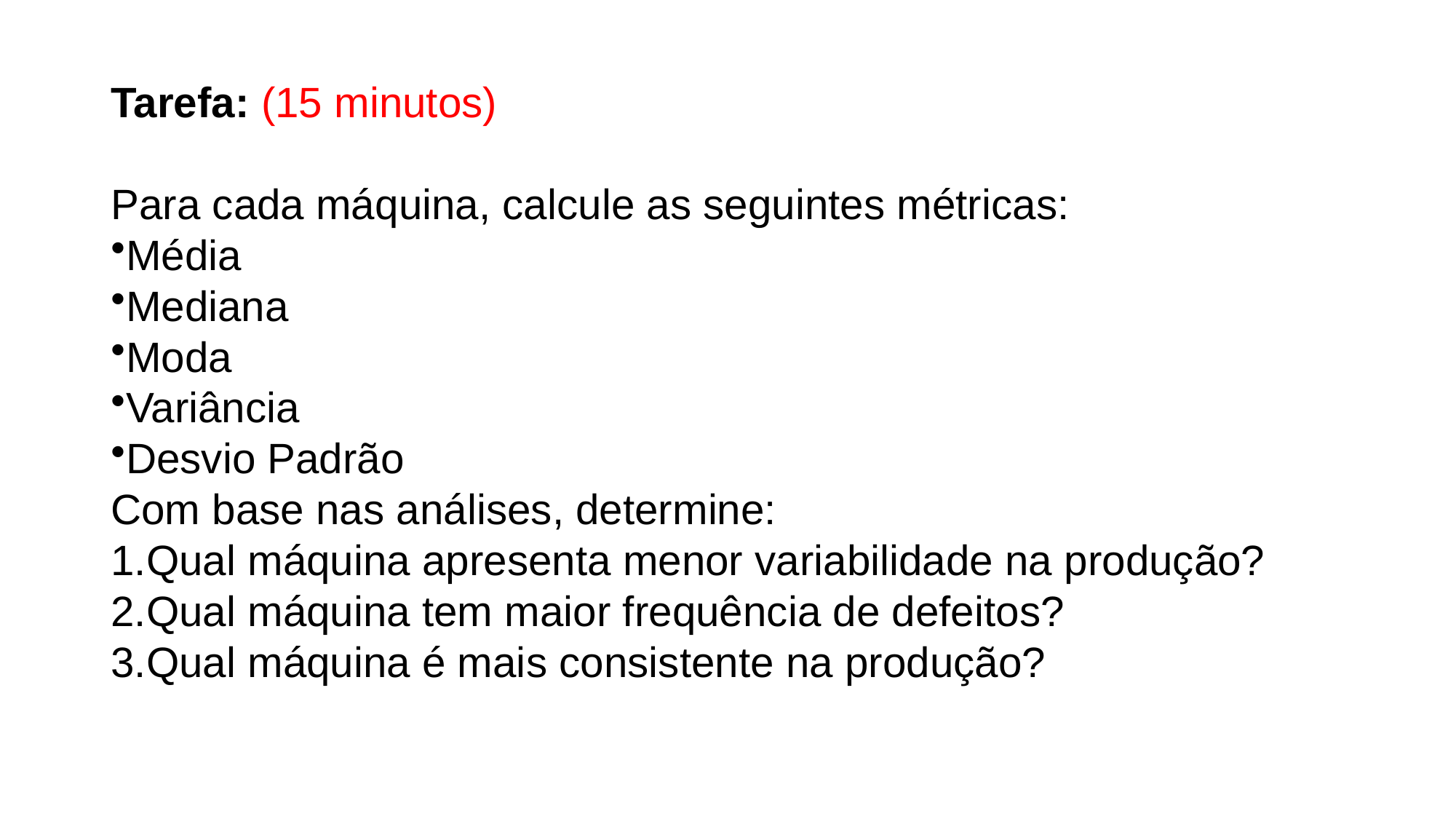

Tarefa: (15 minutos)

Para cada máquina, calcule as seguintes métricas:
Média
Mediana
Moda
Variância
Desvio Padrão
Com base nas análises, determine:
Qual máquina apresenta menor variabilidade na produção?
Qual máquina tem maior frequência de defeitos?
Qual máquina é mais consistente na produção?